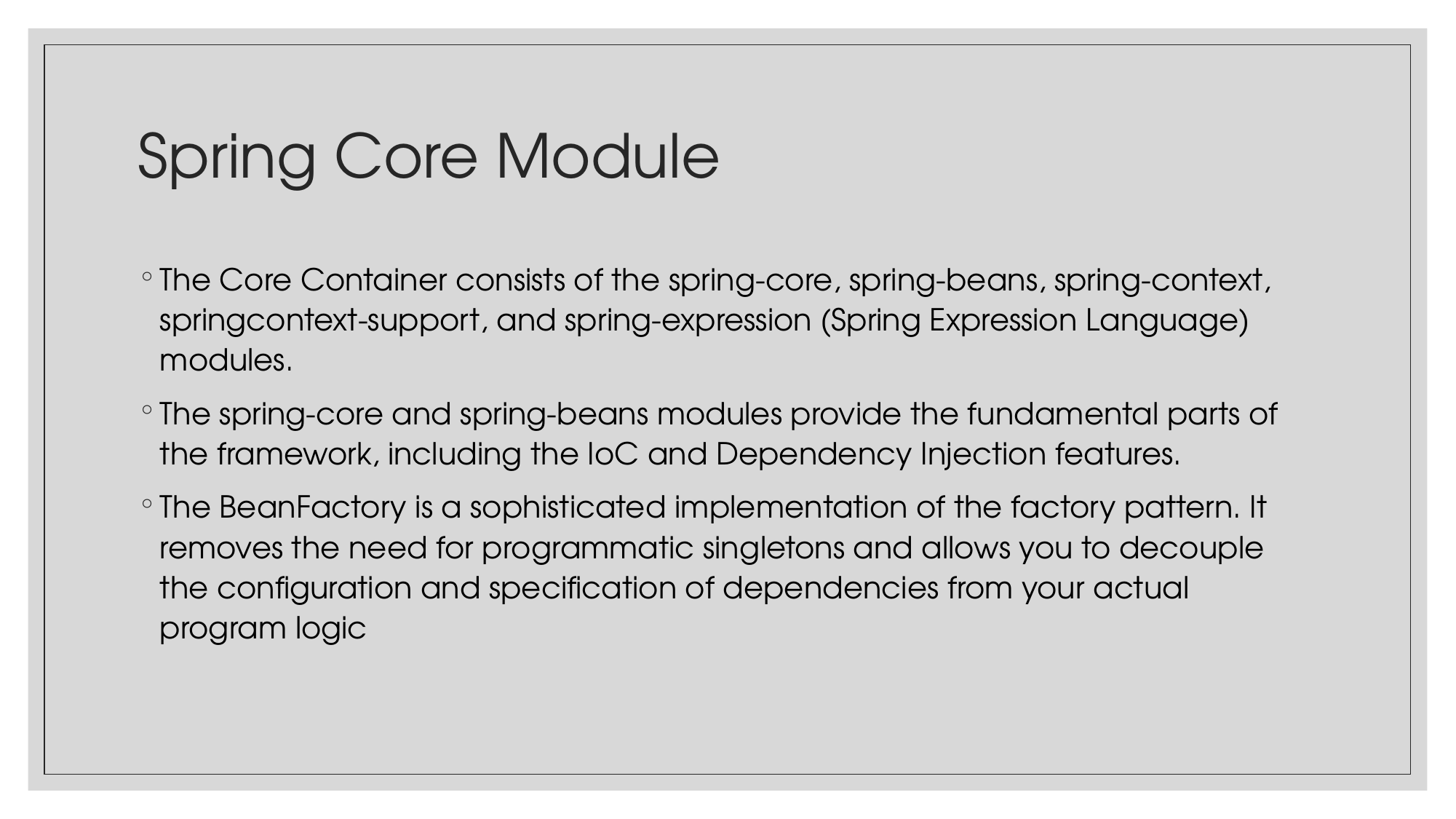

# Spring Core Module
The Core Container consists of the spring-core, spring-beans, spring-context, springcontext-support, and spring-expression (Spring Expression Language) modules.
The spring-core and spring-beans modules provide the fundamental parts of the framework, including the IoC and Dependency Injection features.
The BeanFactory is a sophisticated implementation of the factory pattern. It removes the need for programmatic singletons and allows you to decouple the configuration and specification of dependencies from your actual program logic